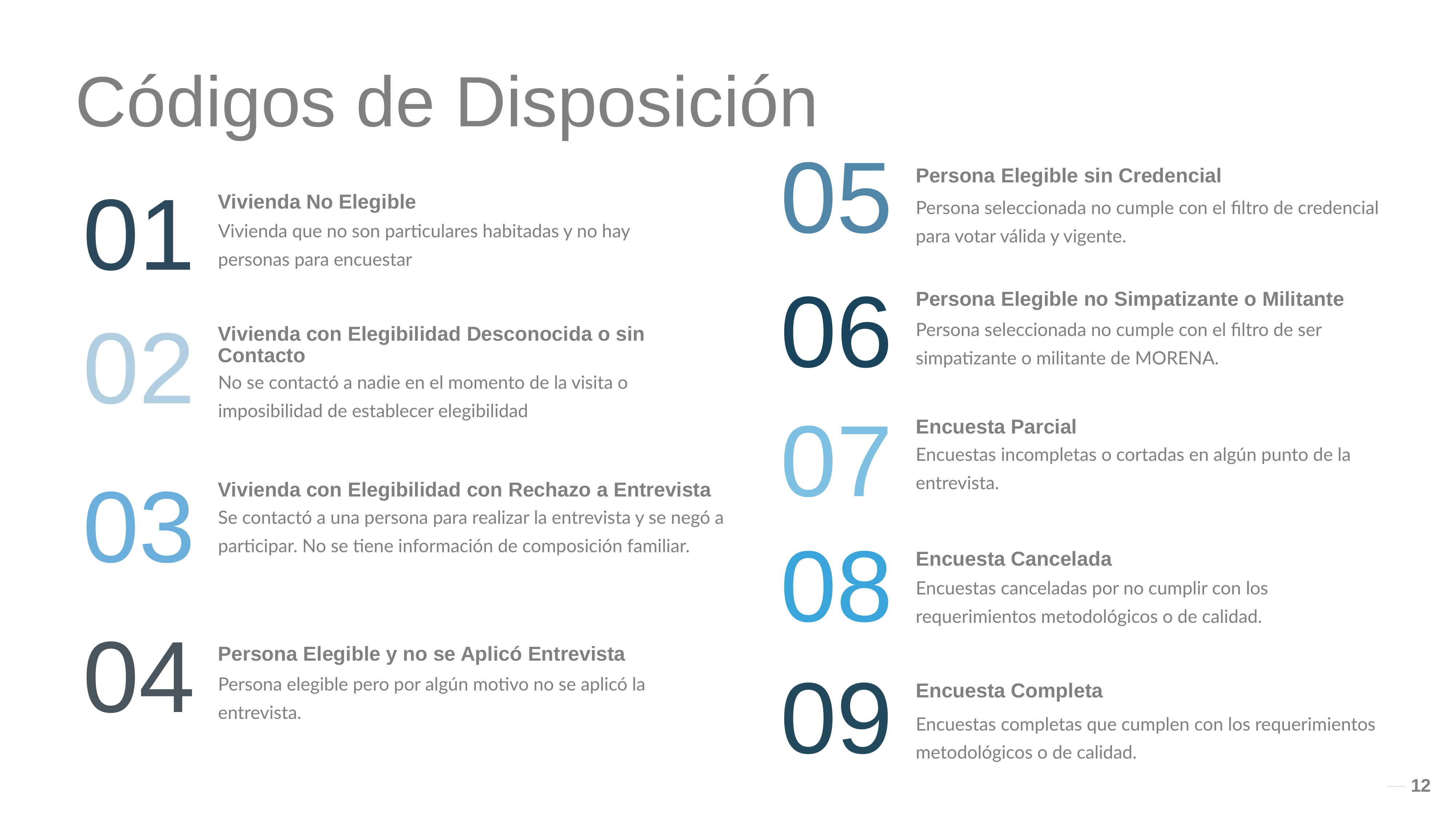

Códigos de Disposición
05
Persona Elegible sin Credencial
Vivienda No Elegible

01
Persona seleccionada no cumple con el filtro de credencial para votar válida y vigente.
Vivienda que no son particulares habitadas y no hay personas para encuestar
Persona Elegible no Simpatizante o Militante
06
Persona seleccionada no cumple con el filtro de ser simpatizante o militante de MORENA.
Vivienda con Elegibilidad Desconocida o sin Contacto
02
No se contactó a nadie en el momento de la visita o imposibilidad de establecer elegibilidad
Encuesta Parcial
07
Encuestas incompletas o cortadas en algún punto de la entrevista.
Vivienda con Elegibilidad con Rechazo a Entrevista
03
Se contactó a una persona para realizar la entrevista y se negó a participar. No se tiene información de composición familiar.
Encuesta Cancelada
08
Encuestas canceladas por no cumplir con los requerimientos metodológicos o de calidad.
04
Persona Elegible y no se Aplicó Entrevista
Persona elegible pero por algún motivo no se aplicó la entrevista.
Encuesta Completa
09
Encuestas completas que cumplen con los requerimientos metodológicos o de calidad.
12